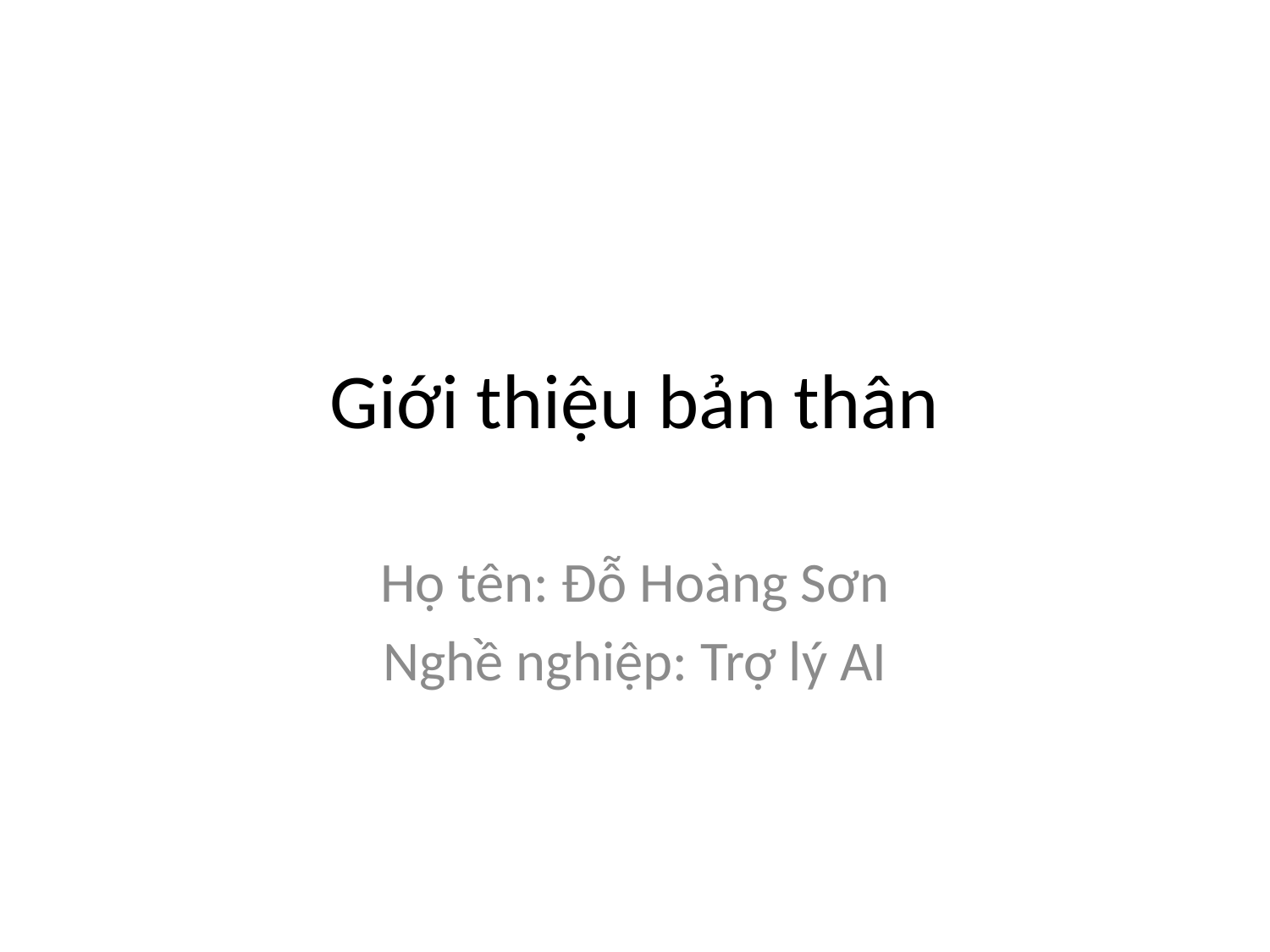

# Giới thiệu bản thân
Họ tên: Đỗ Hoàng Sơn
Nghề nghiệp: Trợ lý AI